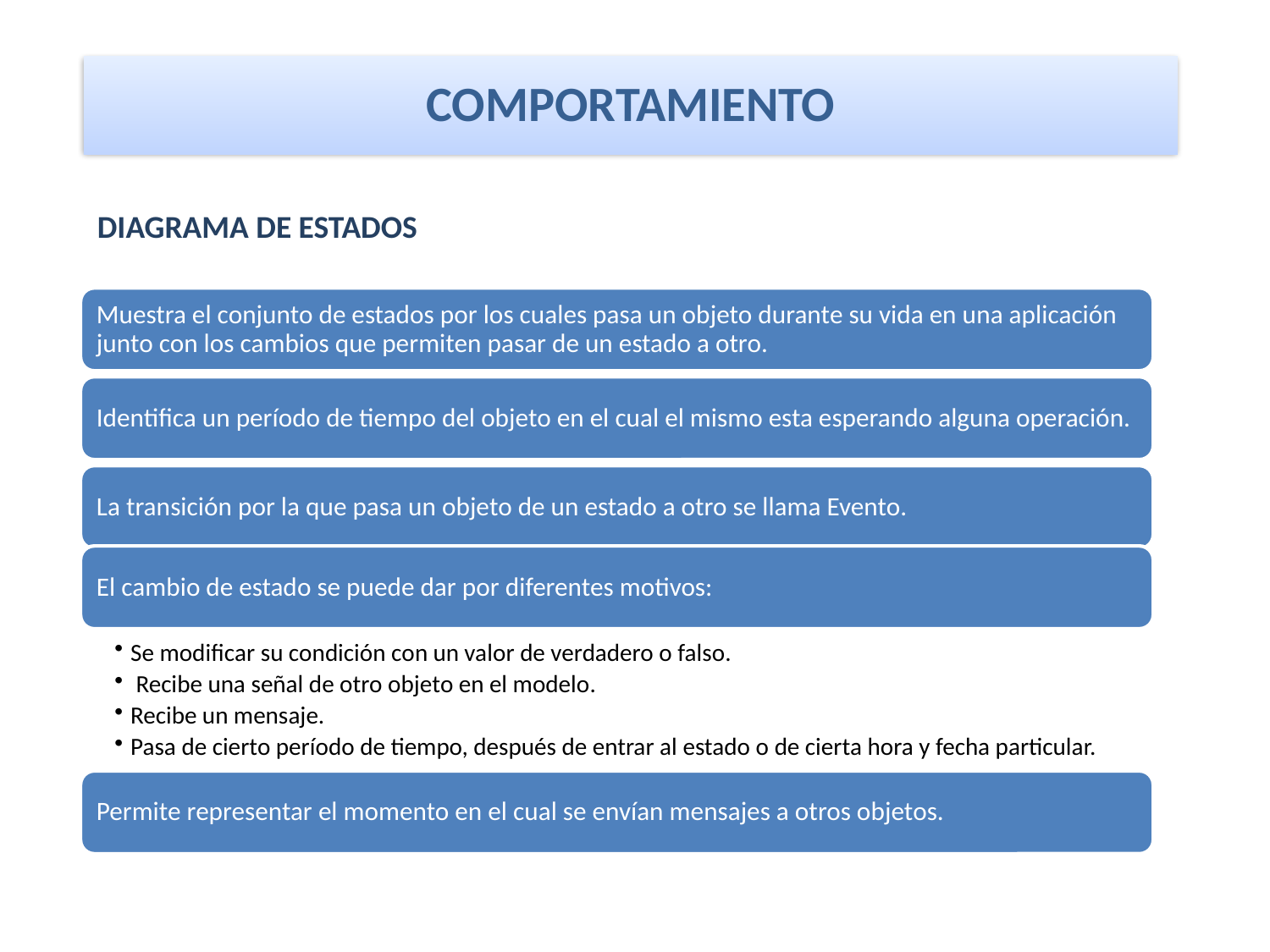

COMPORTAMIENTO
DIAGRAMA DE ESTADOS
Muestra el conjunto de estados por los cuales pasa un objeto durante su vida en una aplicación junto con los cambios que permiten pasar de un estado a otro.
Identifica un período de tiempo del objeto en el cual el mismo esta esperando alguna operación.
La transición por la que pasa un objeto de un estado a otro se llama Evento.
El cambio de estado se puede dar por diferentes motivos:
Se modificar su condición con un valor de verdadero o falso.
 Recibe una señal de otro objeto en el modelo.
Recibe un mensaje.
Pasa de cierto período de tiempo, después de entrar al estado o de cierta hora y fecha particular.
Permite representar el momento en el cual se envían mensajes a otros objetos.